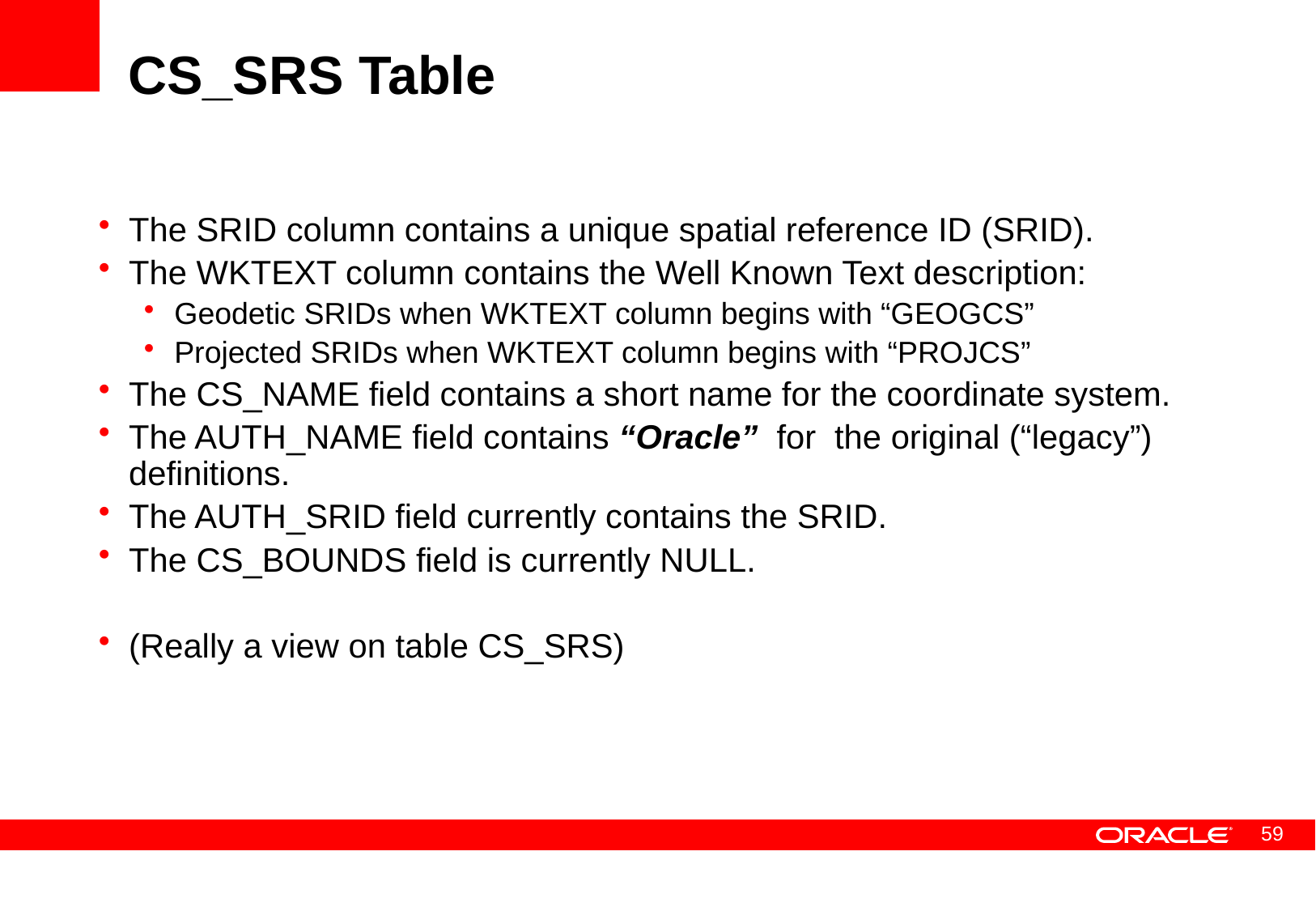

# CS_SRS Table
The SRID column contains a unique spatial reference ID (SRID).
The WKTEXT column contains the Well Known Text description:
Geodetic SRIDs when WKTEXT column begins with “GEOGCS”
Projected SRIDs when WKTEXT column begins with “PROJCS”
The CS_NAME field contains a short name for the coordinate system.
The AUTH_NAME field contains “Oracle”  for  the original (“legacy”) definitions.
The AUTH_SRID field currently contains the SRID.
The CS_BOUNDS field is currently NULL.

(Really a view on table CS_SRS)